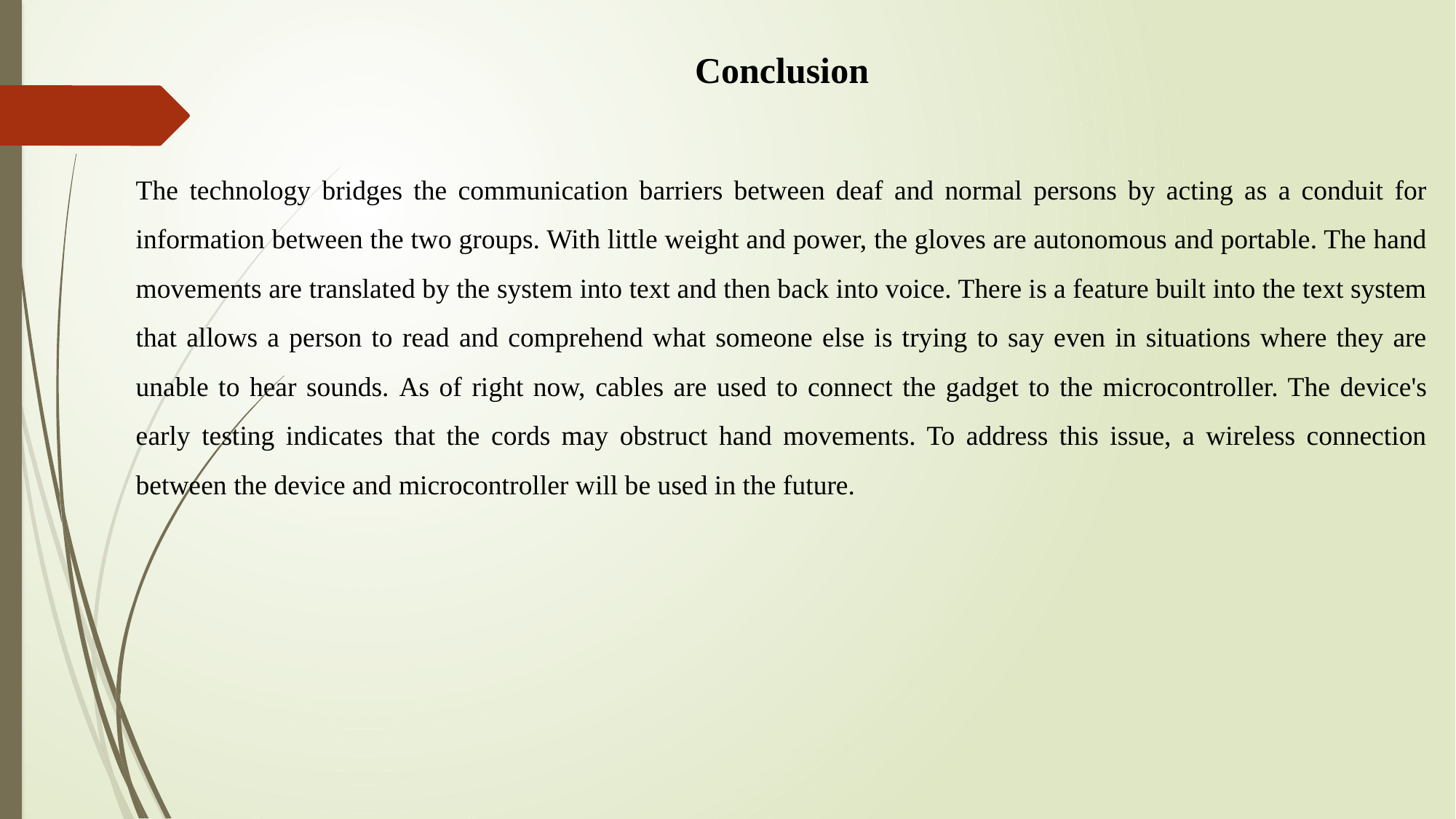

Conclusion

The technology bridges the communication barriers between deaf and normal persons by acting as a conduit for information between the two groups. With little weight and power, the gloves are autonomous and portable. The hand movements are translated by the system into text and then back into voice. There is a feature built into the text system that allows a person to read and comprehend what someone else is trying to say even in situations where they are unable to hear sounds. As of right now, cables are used to connect the gadget to the microcontroller. The device's early testing indicates that the cords may obstruct hand movements. To address this issue, a wireless connection between the device and microcontroller will be used in the future.